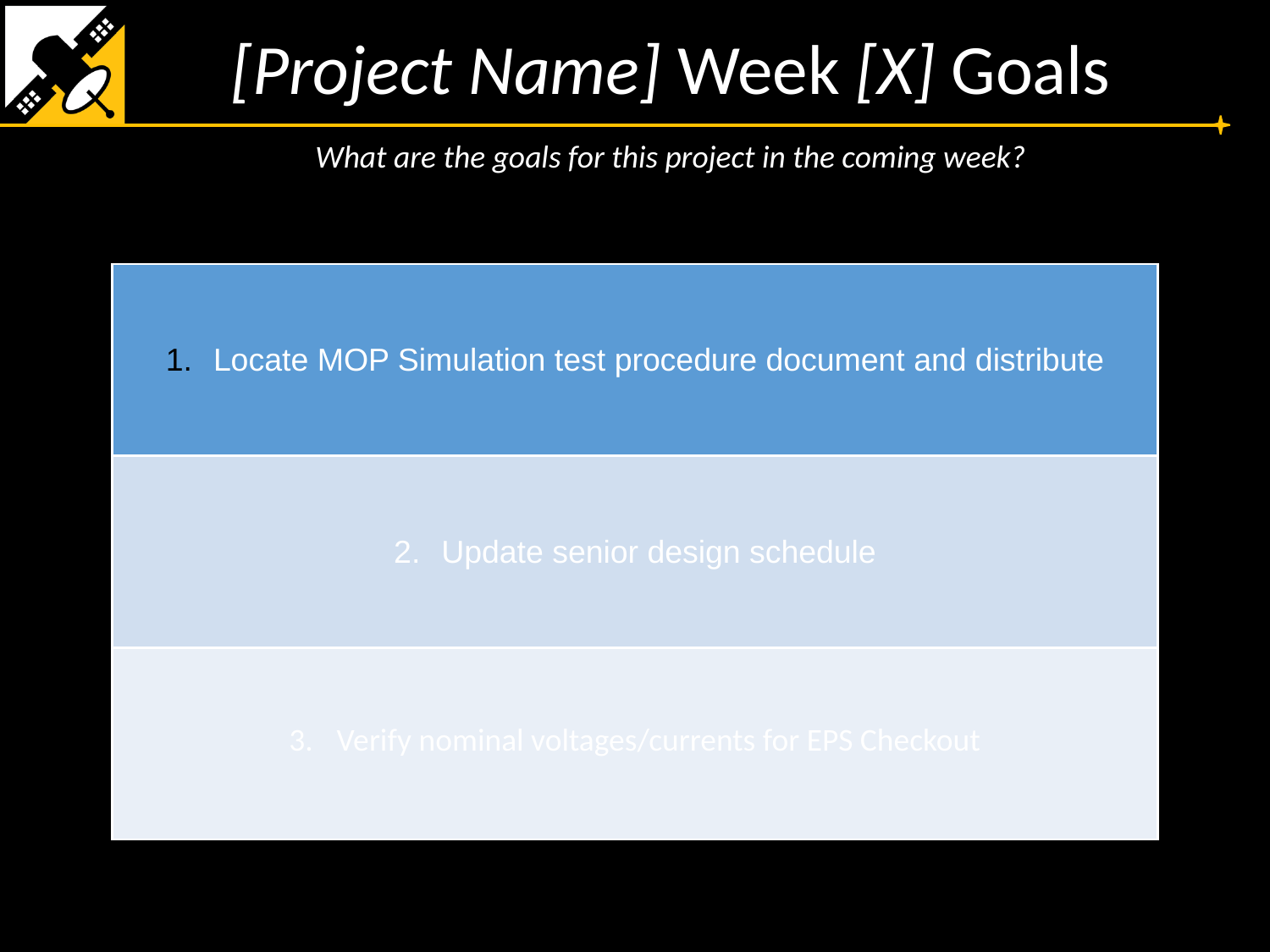

[Project Name] Week [X] Goals
What are the goals for this project in the coming week?
| Locate MOP Simulation test procedure document and distribute |
| --- |
| Update senior design schedule |
| Verify nominal voltages/currents for EPS Checkout |